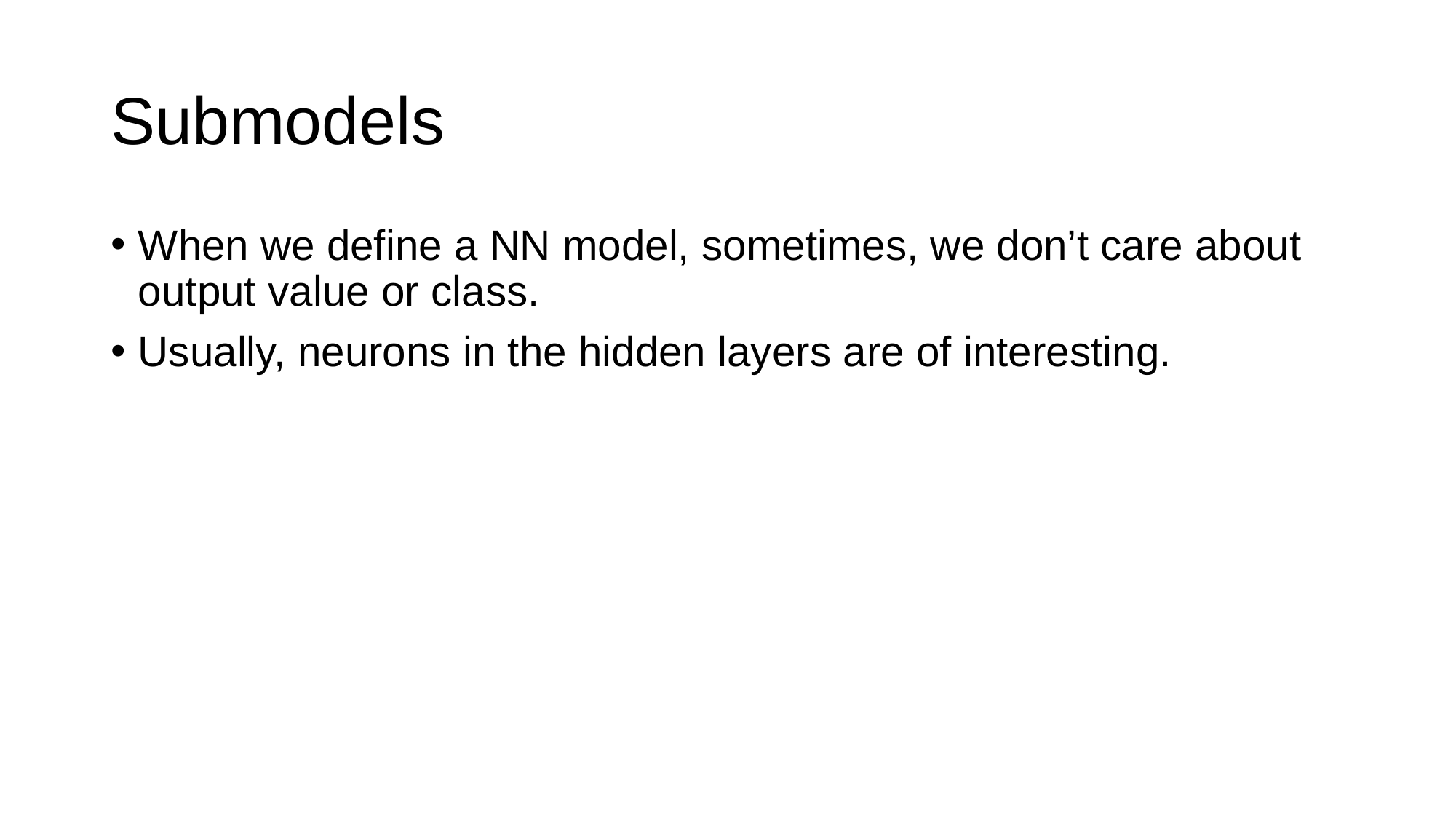

# Submodels
When we define a NN model, sometimes, we don’t care about output value or class.
Usually, neurons in the hidden layers are of interesting.